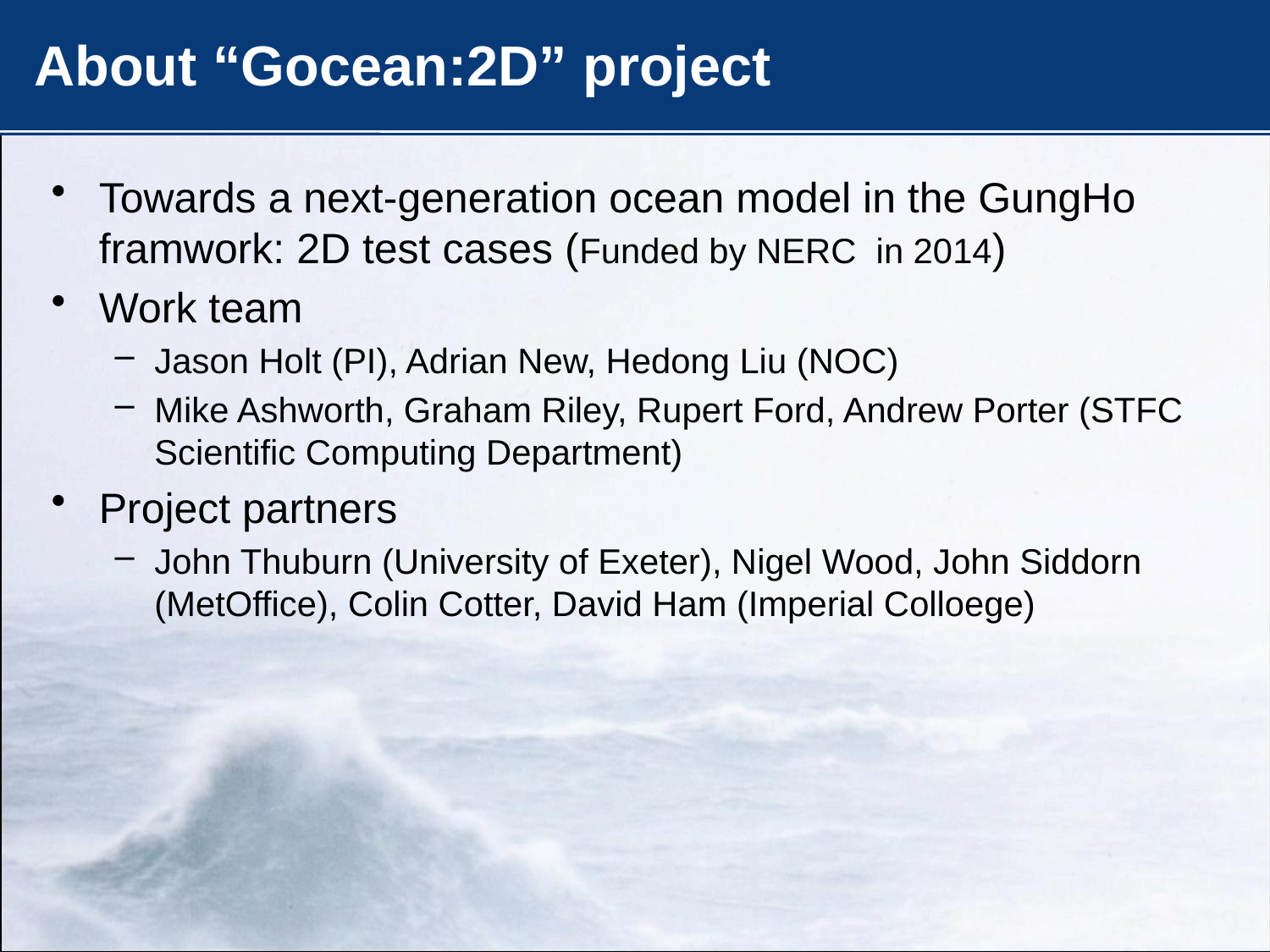

# About “Gocean:2D” project
Towards a next-generation ocean model in the GungHo framwork: 2D test cases (Funded by NERC  in 2014)
Work team
Jason Holt (PI), Adrian New, Hedong Liu (NOC)
Mike Ashworth, Graham Riley, Rupert Ford, Andrew Porter (STFC Scientific Computing Department)
Project partners
John Thuburn (University of Exeter), Nigel Wood, John Siddorn (MetOffice), Colin Cotter, David Ham (Imperial Colloege)